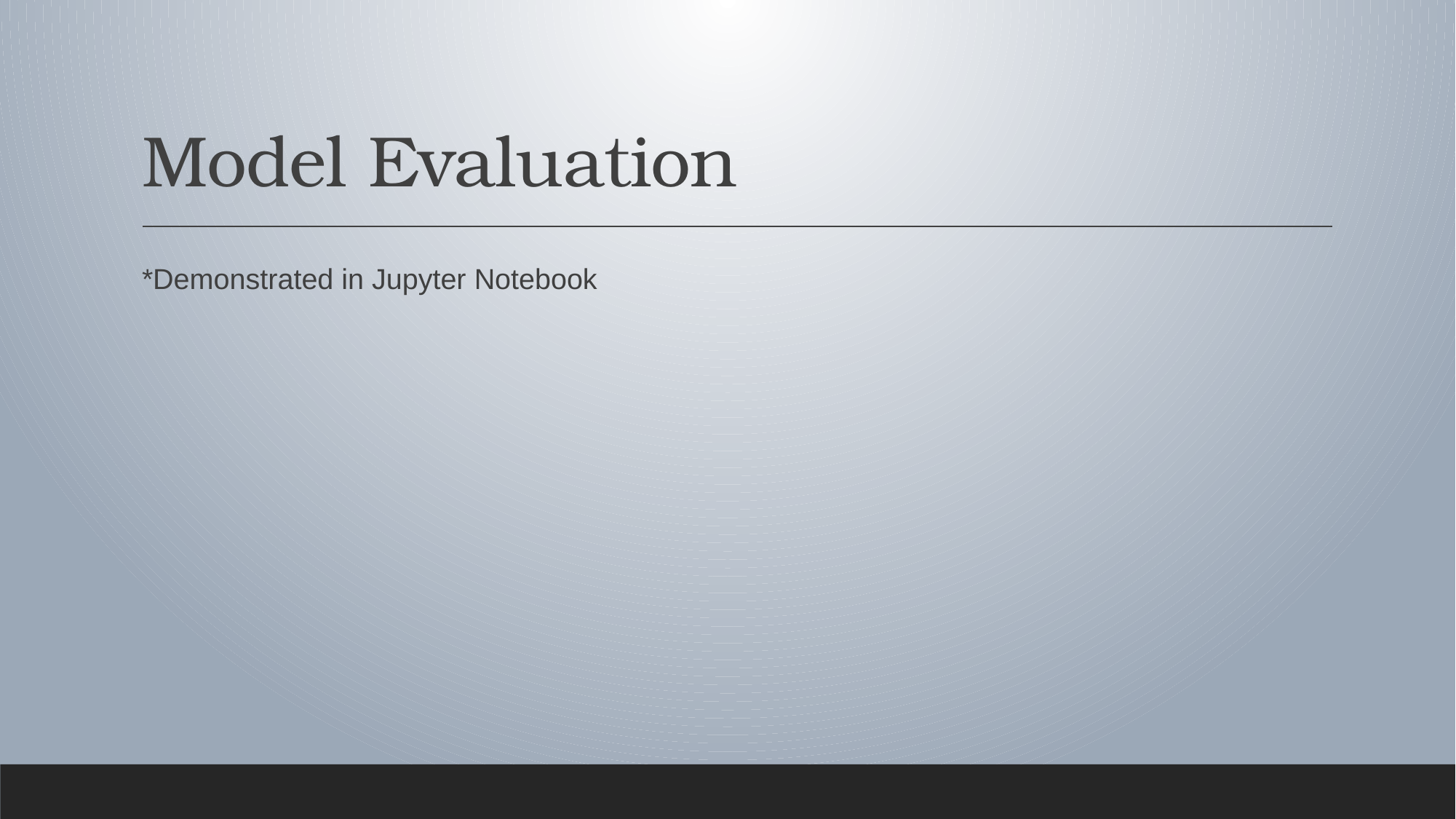

# Model Evaluation
*Demonstrated in Jupyter Notebook